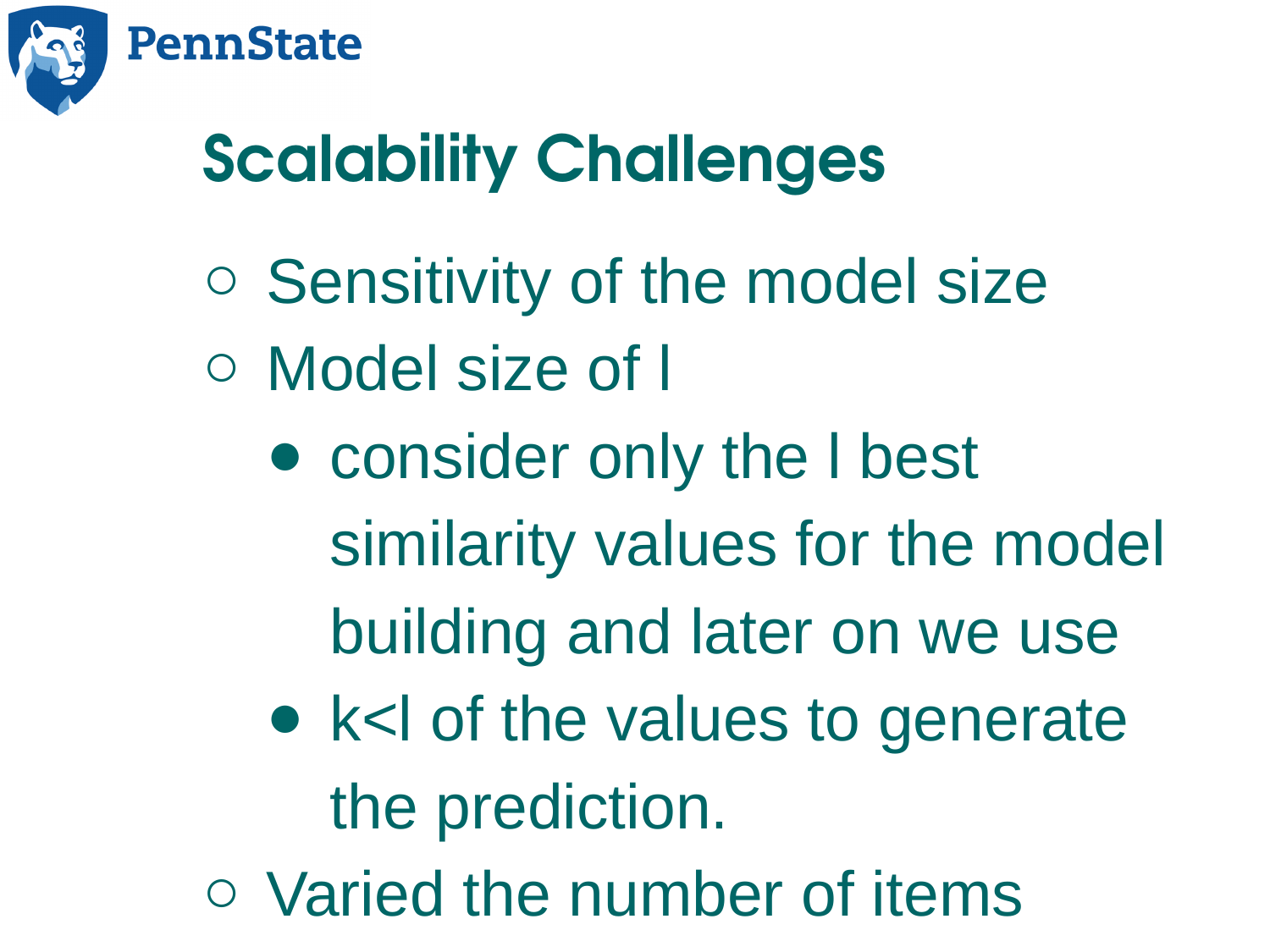

# Scalability Challenges
Sensitivity of the model size
Model size of l
consider only the l best similarity values for the model building and later on we use
k<l of the values to generate the prediction.
Varied the number of items